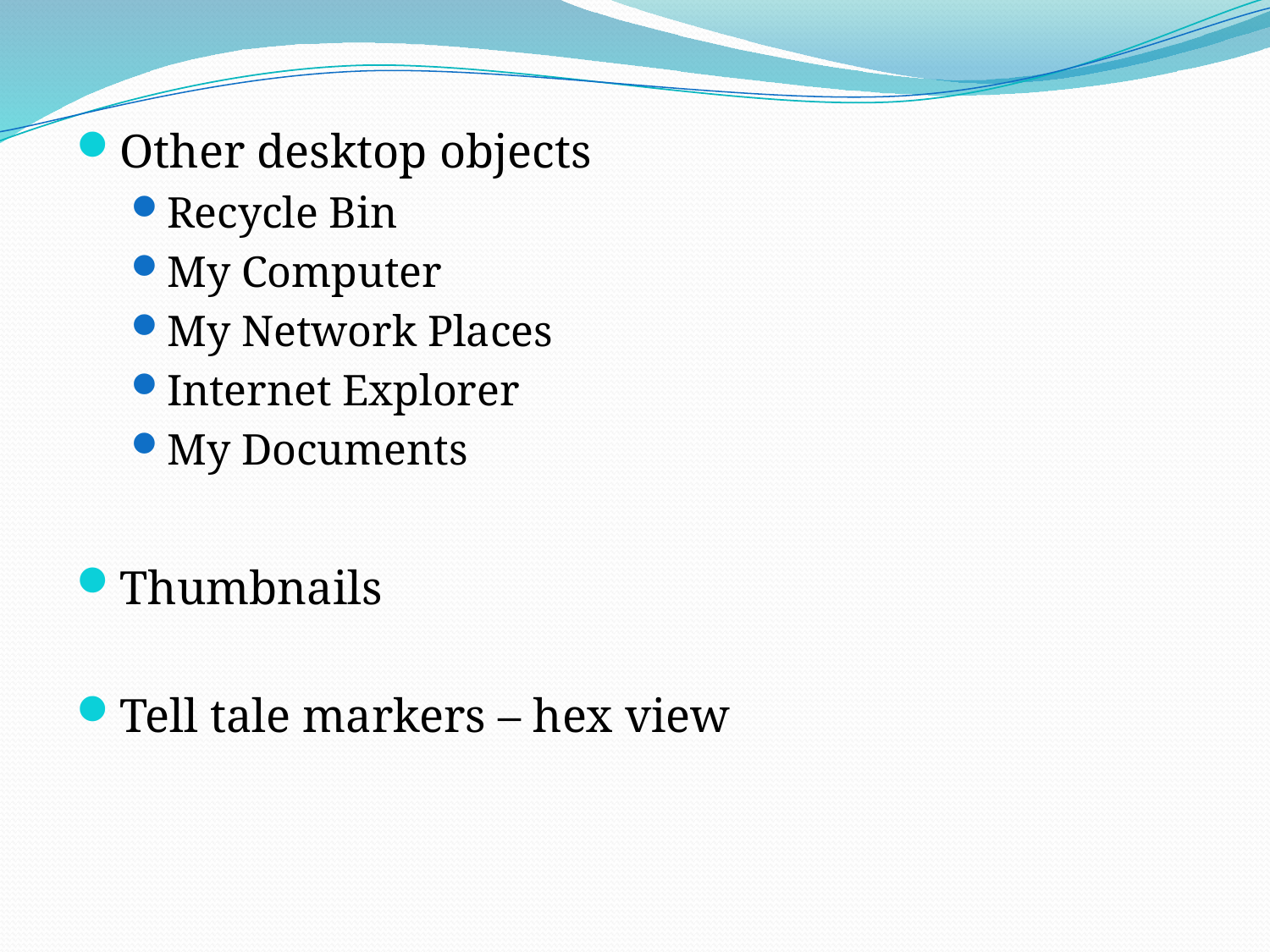

Other desktop objects
Recycle Bin
My Computer
My Network Places
Internet Explorer
My Documents

Thumbnails

Tell tale markers – hex view